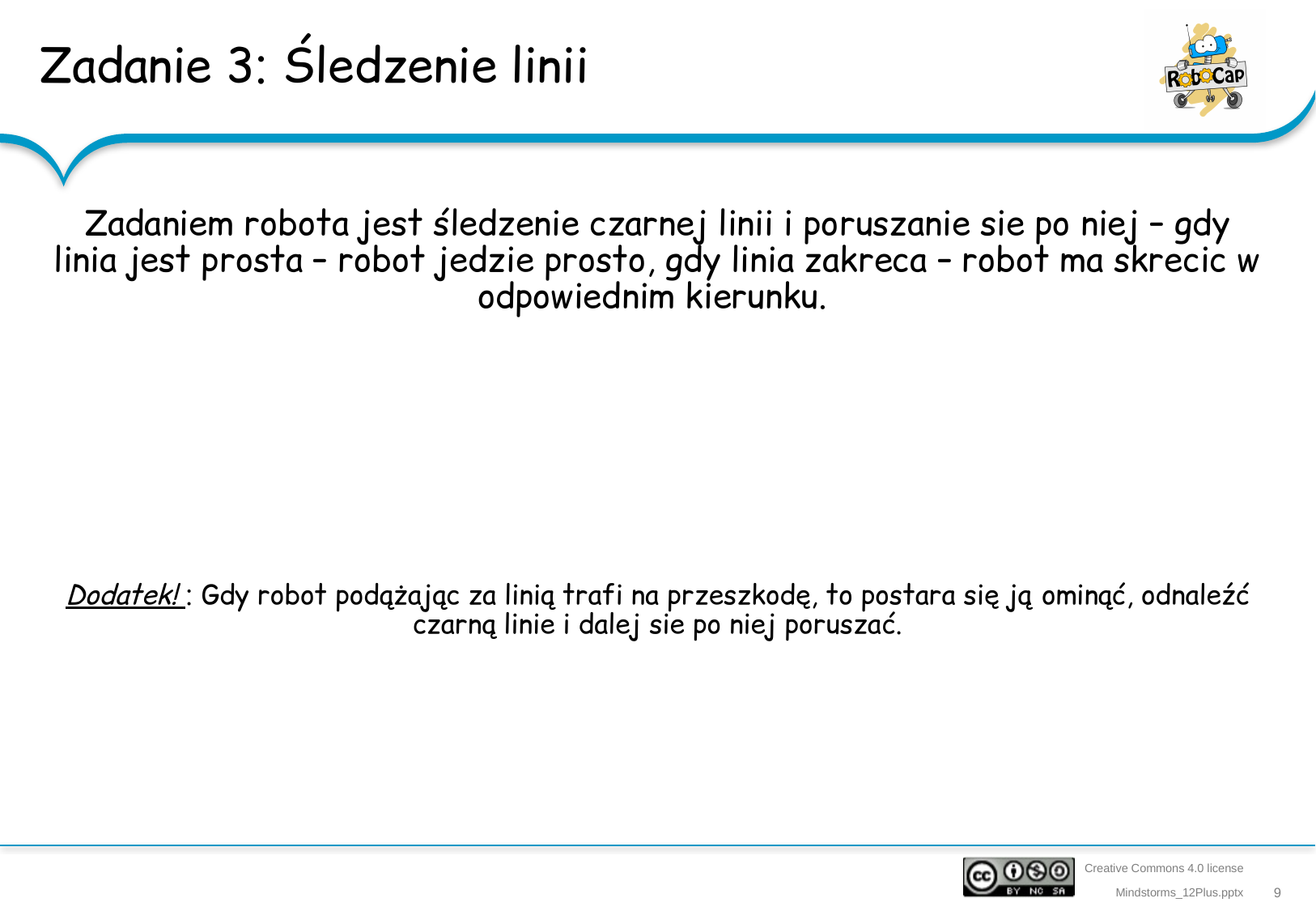

# Zadanie 3: Śledzenie linii
Zadaniem robota jest śledzenie czarnej linii i poruszanie sie po niej – gdy linia jest prosta – robot jedzie prosto, gdy linia zakreca – robot ma skrecic w odpowiednim kierunku.

Dodatek! : Gdy robot podążając za linią trafi na przeszkodę, to postara się ją ominąć, odnaleźć czarną linie i dalej sie po niej poruszać.
Creative Commons 4.0 license
Mindstorms_12Plus.pptx
9